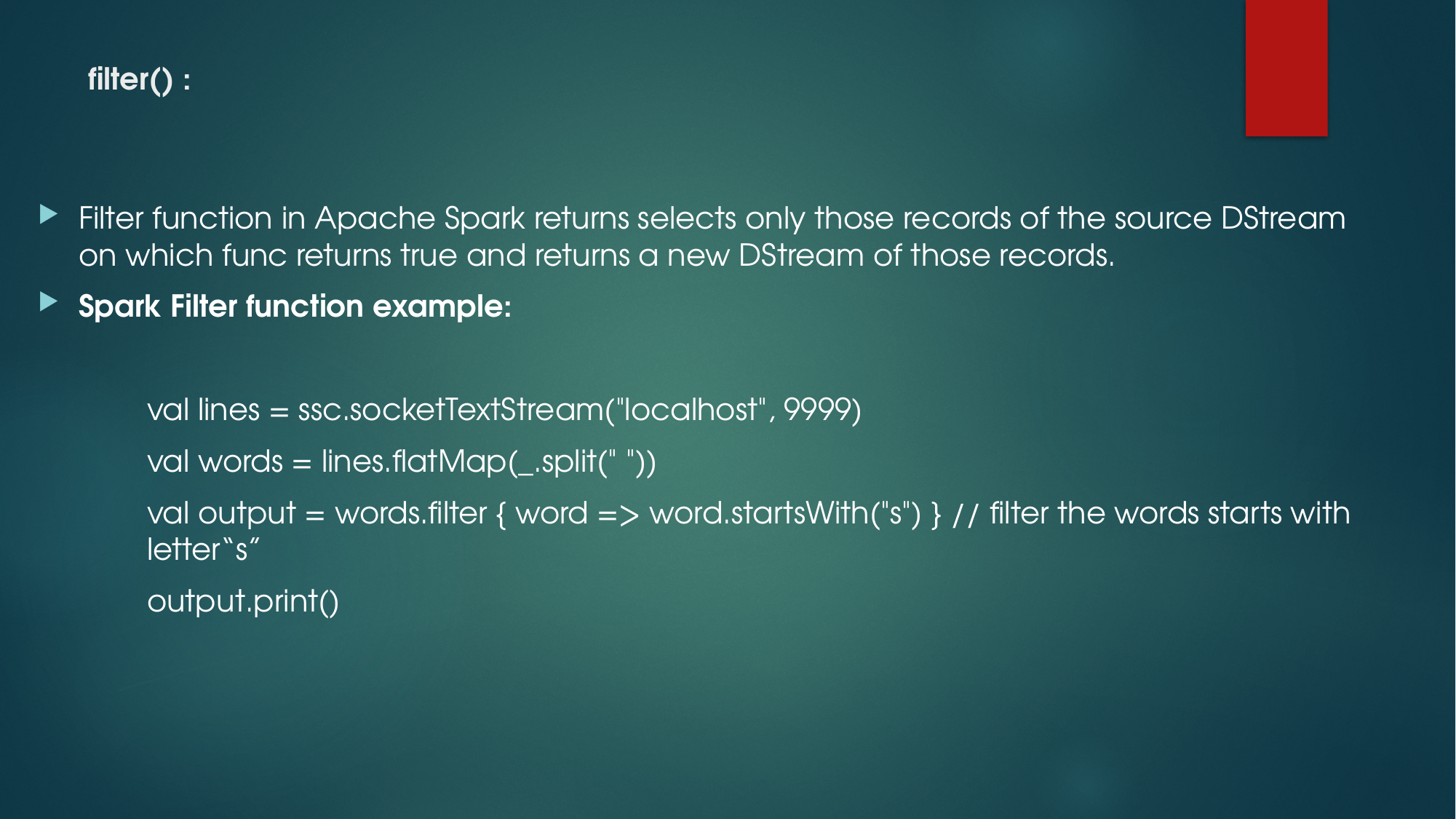

# filter() :

Filter function in Apache Spark returns selects only those records of the source DStream on which func returns true and returns a new DStream of those records.
Spark Filter function example:

	val lines = ssc.socketTextStream("localhost", 9999)
	val words = lines.flatMap(_.split(" "))
	val output = words.filter { word => word.startsWith("s") } // filter the words starts with       	letter“s”
	output.print()